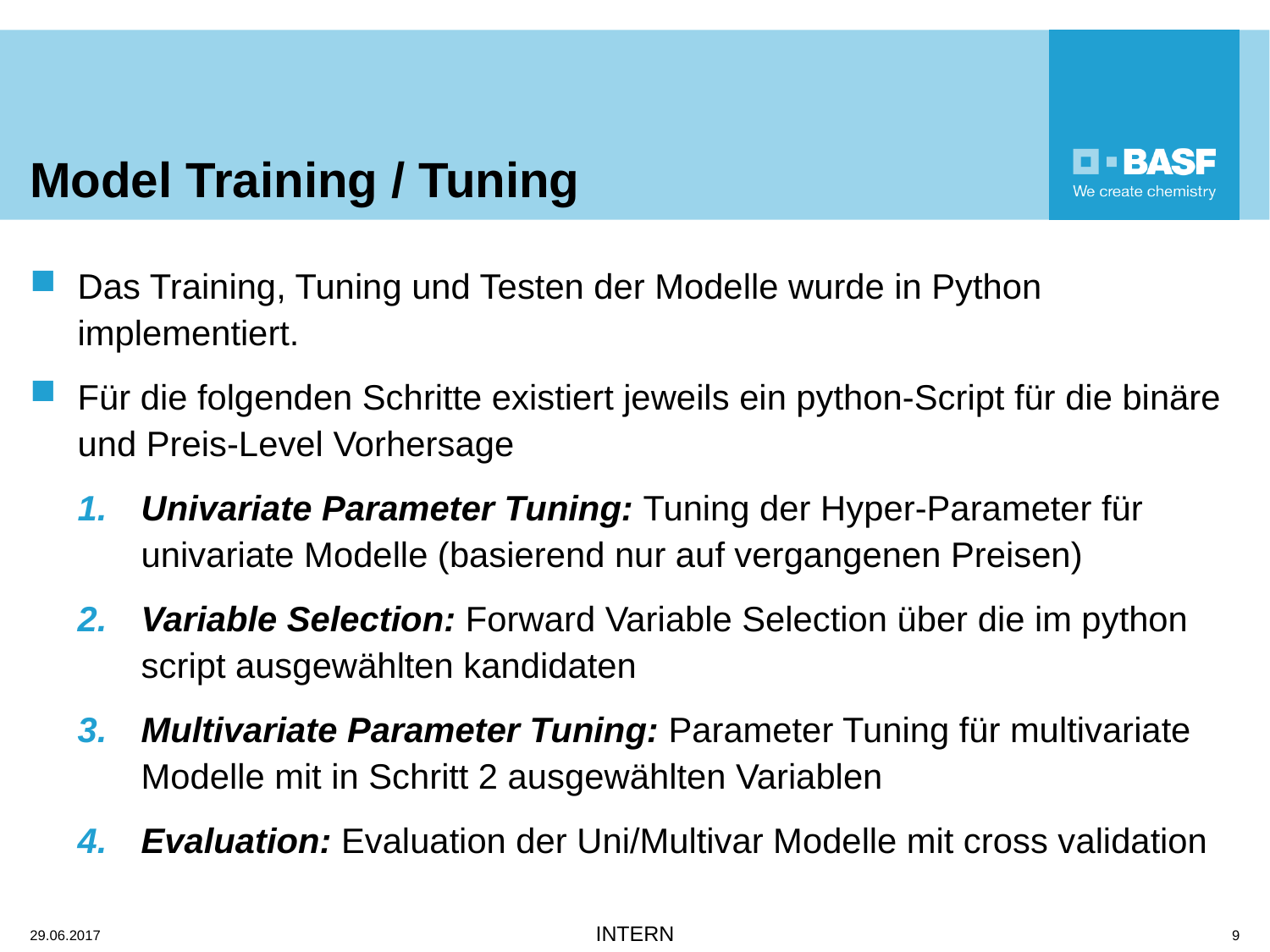

# Model Training / Tuning
Das Training, Tuning und Testen der Modelle wurde in Python implementiert.
Für die folgenden Schritte existiert jeweils ein python-Script für die binäre und Preis-Level Vorhersage
Univariate Parameter Tuning: Tuning der Hyper-Parameter für univariate Modelle (basierend nur auf vergangenen Preisen)
Variable Selection: Forward Variable Selection über die im python script ausgewählten kandidaten
Multivariate Parameter Tuning: Parameter Tuning für multivariate Modelle mit in Schritt 2 ausgewählten Variablen
Evaluation: Evaluation der Uni/Multivar Modelle mit cross validation

29.06.2017
9
INTERN